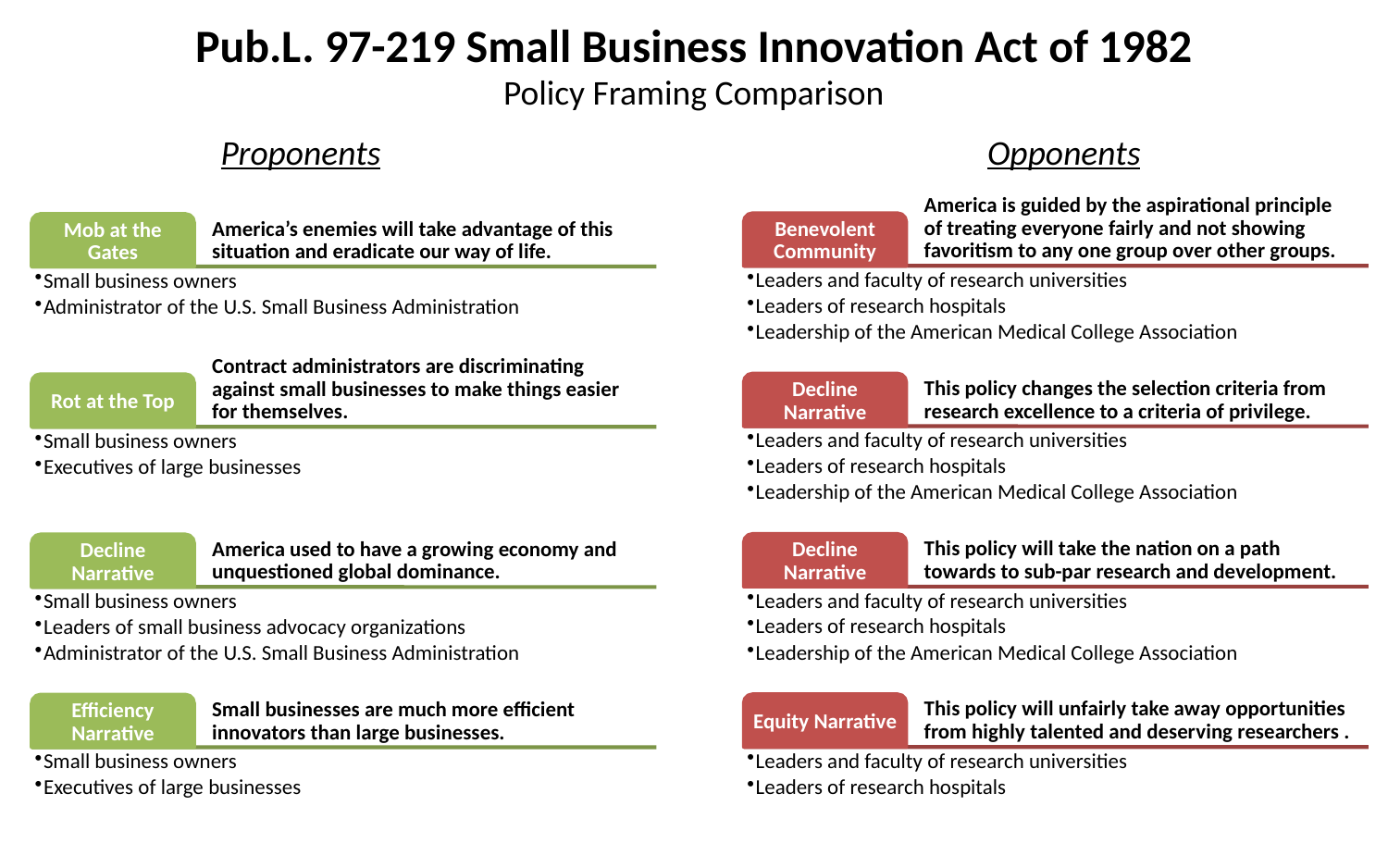

Pub.L. 97-219 Small Business Innovation Act of 1982
Policy Framing Comparison
Proponents
Opponents
America is guided by the aspirational principle of treating everyone fairly and not showing favoritism to any one group over other groups.
Benevolent Community
Leaders and faculty of research universities
Leaders of research hospitals
Leadership of the American Medical College Association
This policy changes the selection criteria from  research excellence to a criteria of privilege.
Decline Narrative
Leaders and faculty of research universities
Leaders of research hospitals
Leadership of the American Medical College Association

This policy will take the nation on a path towards to sub-par research and development.
Decline Narrative
Leaders and faculty of research universities
Leaders of research hospitals
Leadership of the American Medical College Association

This policy will unfairly take away opportunities from highly talented and deserving researchers .
Equity Narrative
Leaders and faculty of research universities
Leaders of research hospitals
America’s enemies will take advantage of this situation and eradicate our way of life.
Mob at the Gates
Small business owners
Administrator of the U.S. Small Business Administration
Contract administrators are discriminating against small businesses to make things easier for themselves.
Rot at the Top
Small business owners
Executives of large businesses
America used to have a growing economy and unquestioned global dominance.
Decline Narrative
Small business owners
Leaders of small business advocacy organizations
Administrator of the U.S. Small Business Administration
Small businesses are much more efficient innovators than large businesses.
Efficiency Narrative
Small business owners
Executives of large businesses